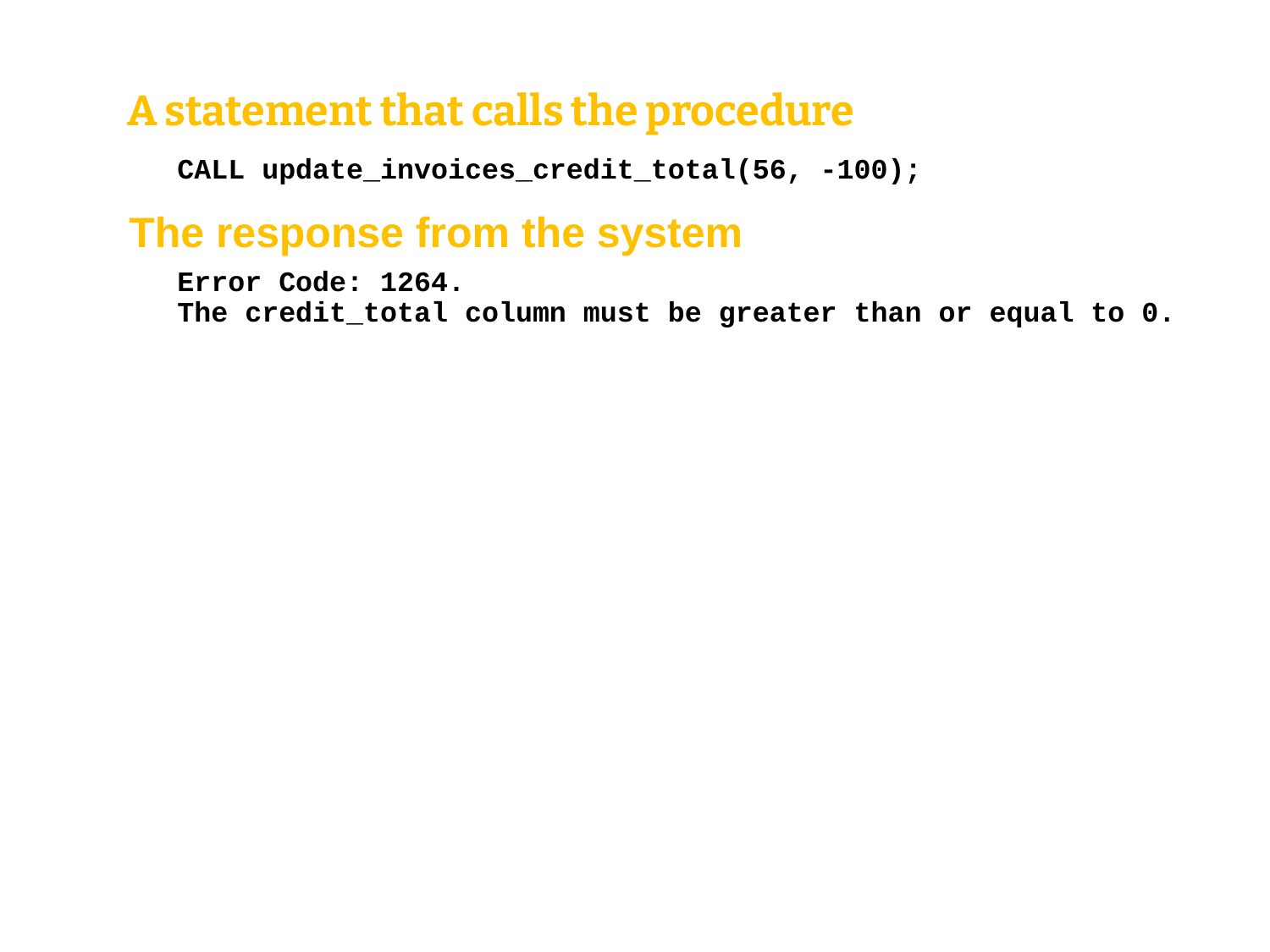

# A statement that calls the procedure
CALL update_invoices_credit_total(56, -100);
The response from the system
Error Code: 1264.
The credit_total column must be greater than or equal to 0.